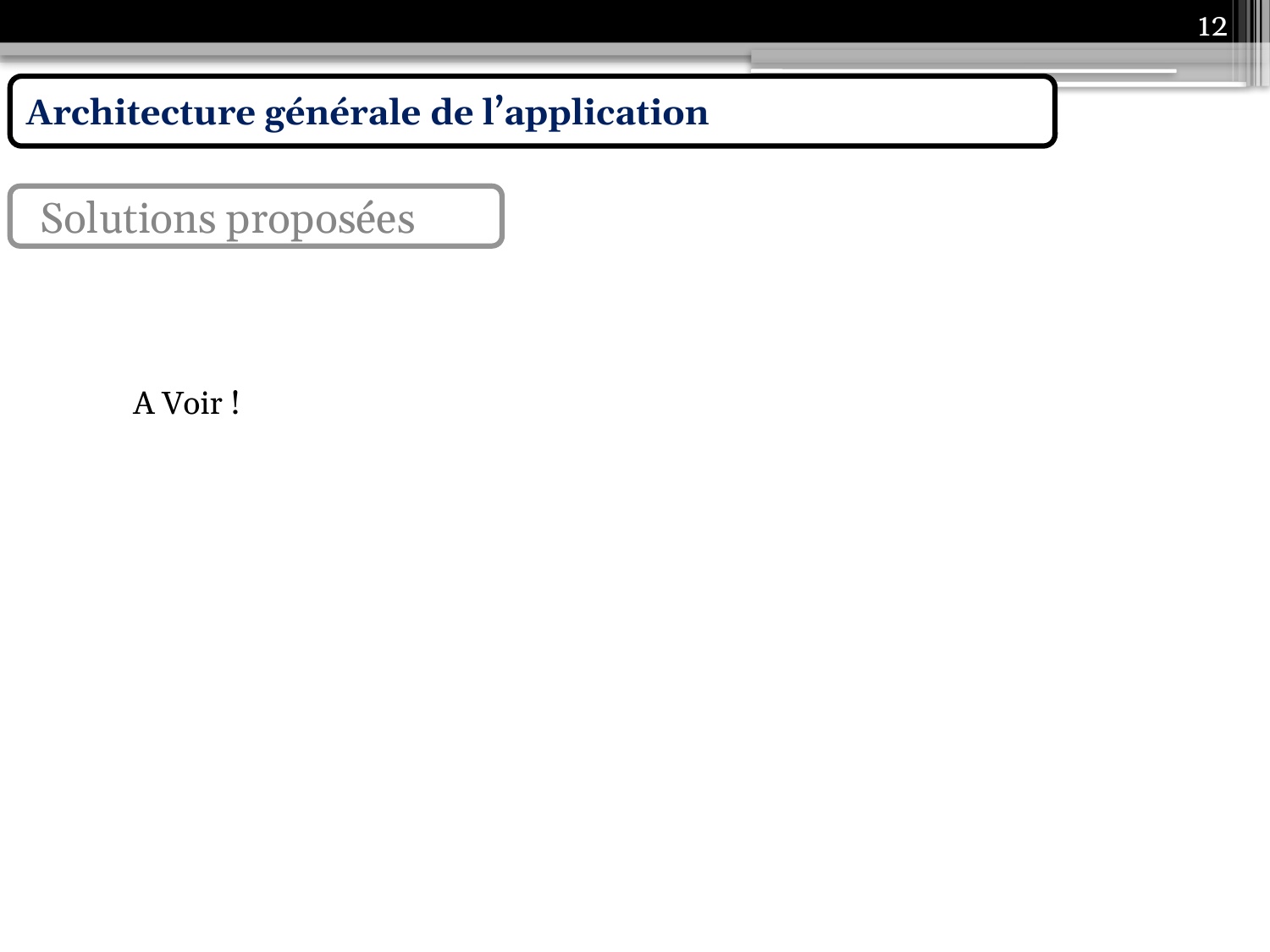

12
Architecture générale de l’application
Solutions proposées
A Voir !